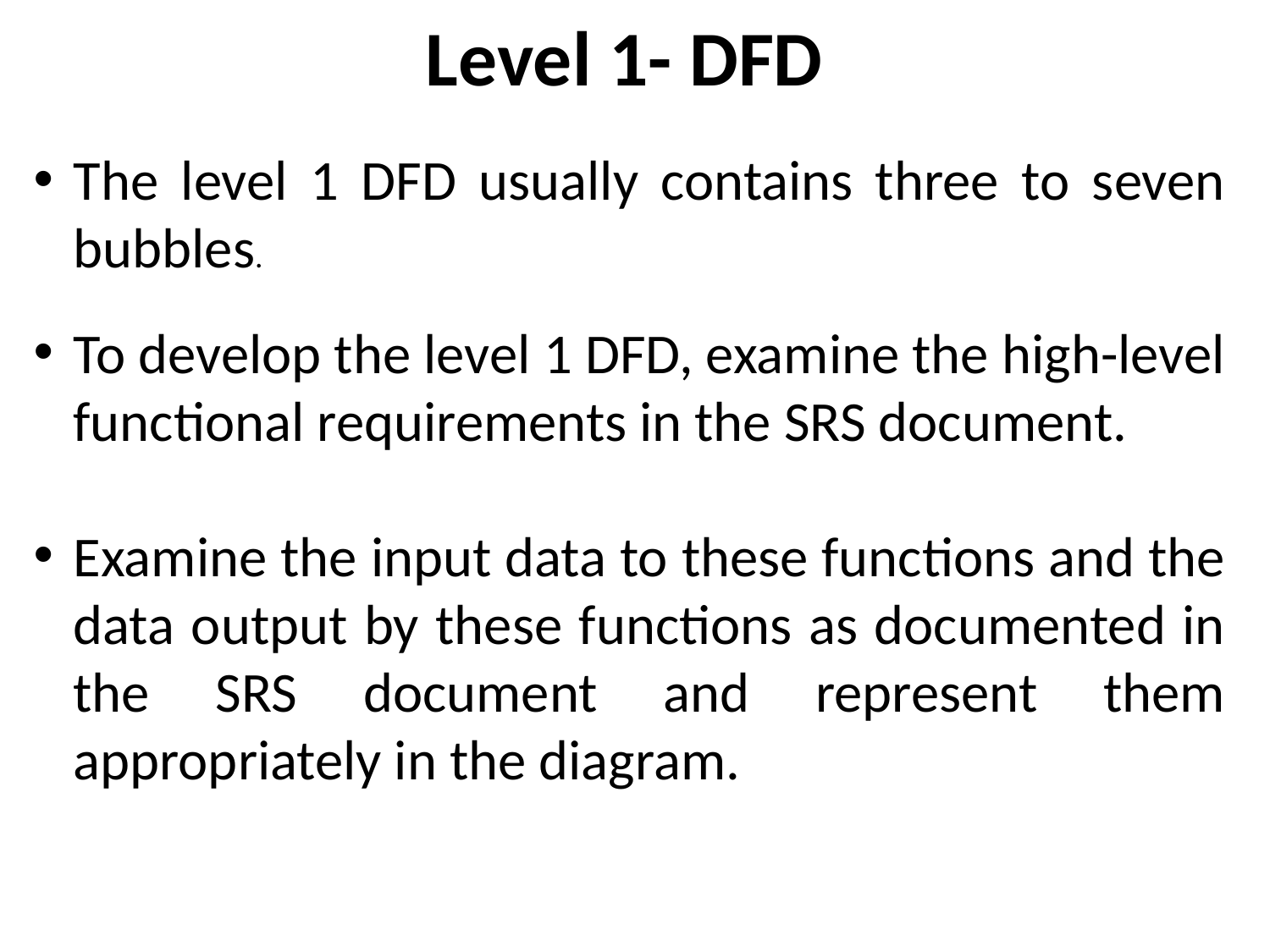

# Level 1- DFD
The level 1 DFD usually contains three to seven bubbles.

To develop the level 1 DFD, examine the high-level functional requirements in the SRS document.

Examine the input data to these functions and the data output by these functions as documented in the SRS document and represent them appropriately in the diagram.